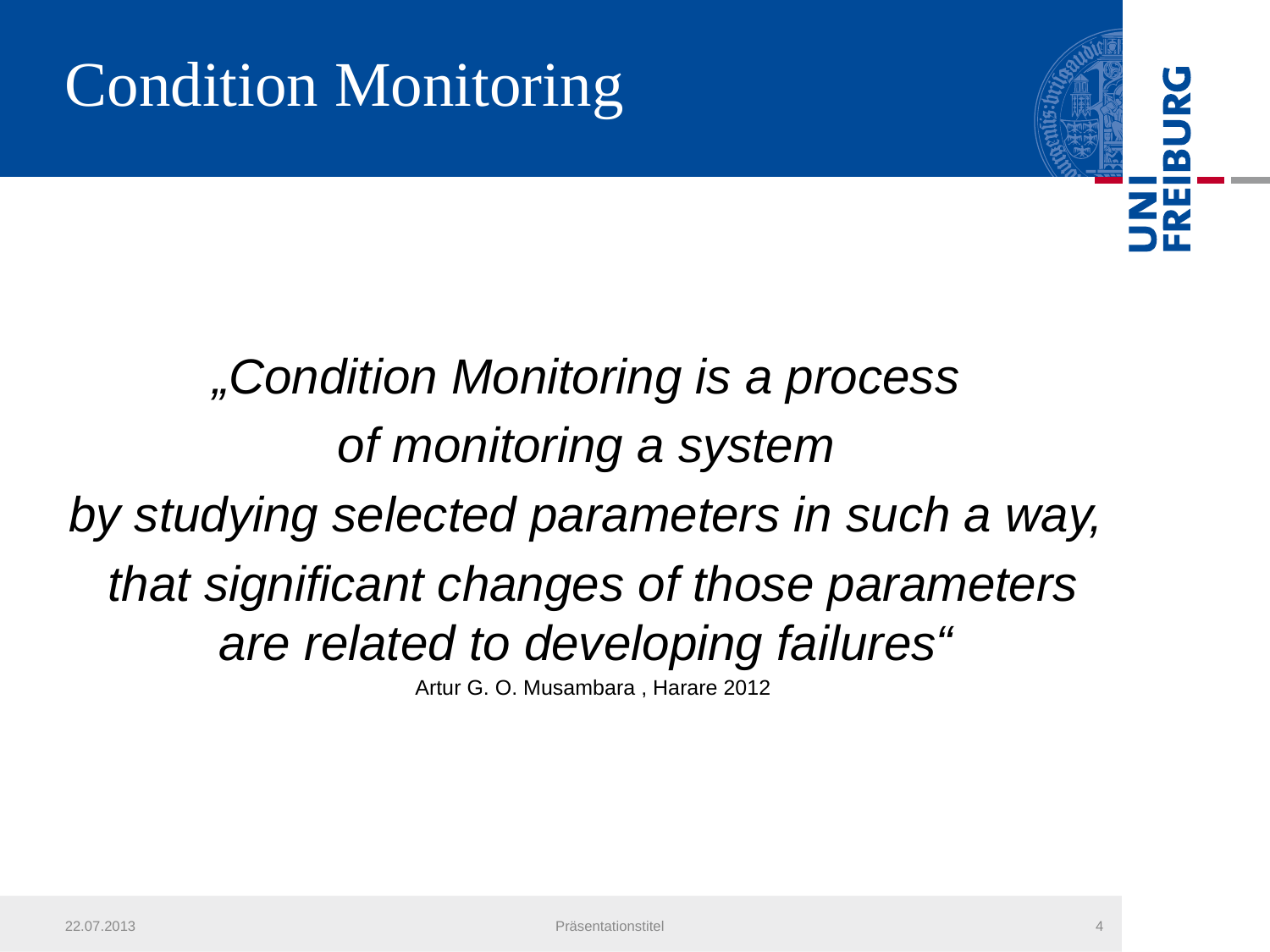

# Condition Monitoring

„Condition Monitoring is a process
of monitoring a system
by studying selected parameters in such a way,
that significant changes of those parameters are related to developing failures“
Artur G. O. Musambara , Harare 2012

22.07.2013
Präsentationstitel
4